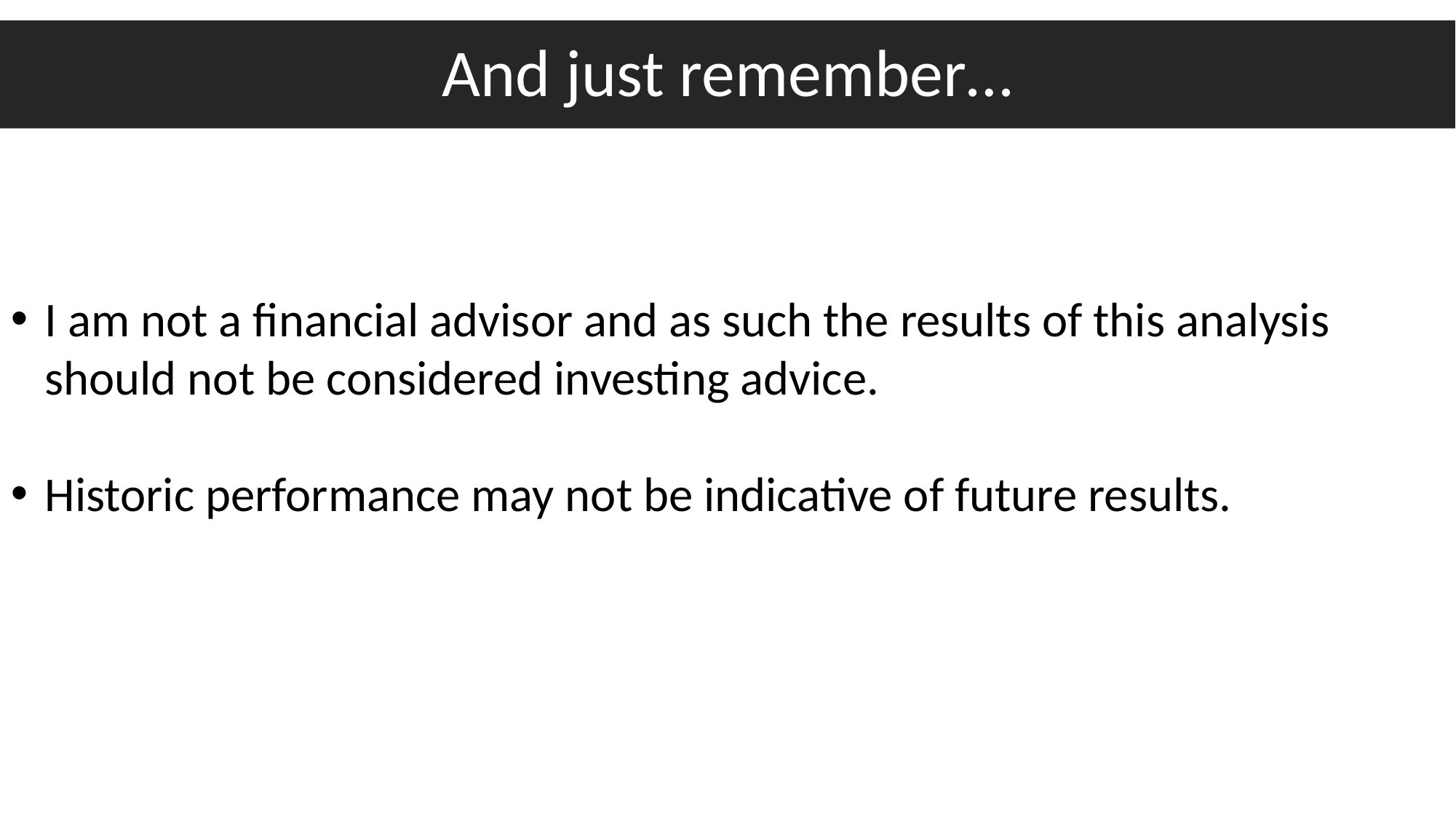

# And just remember…
I am not a financial advisor and as such the results of this analysis should not be considered investing advice.

Historic performance may not be indicative of future results.